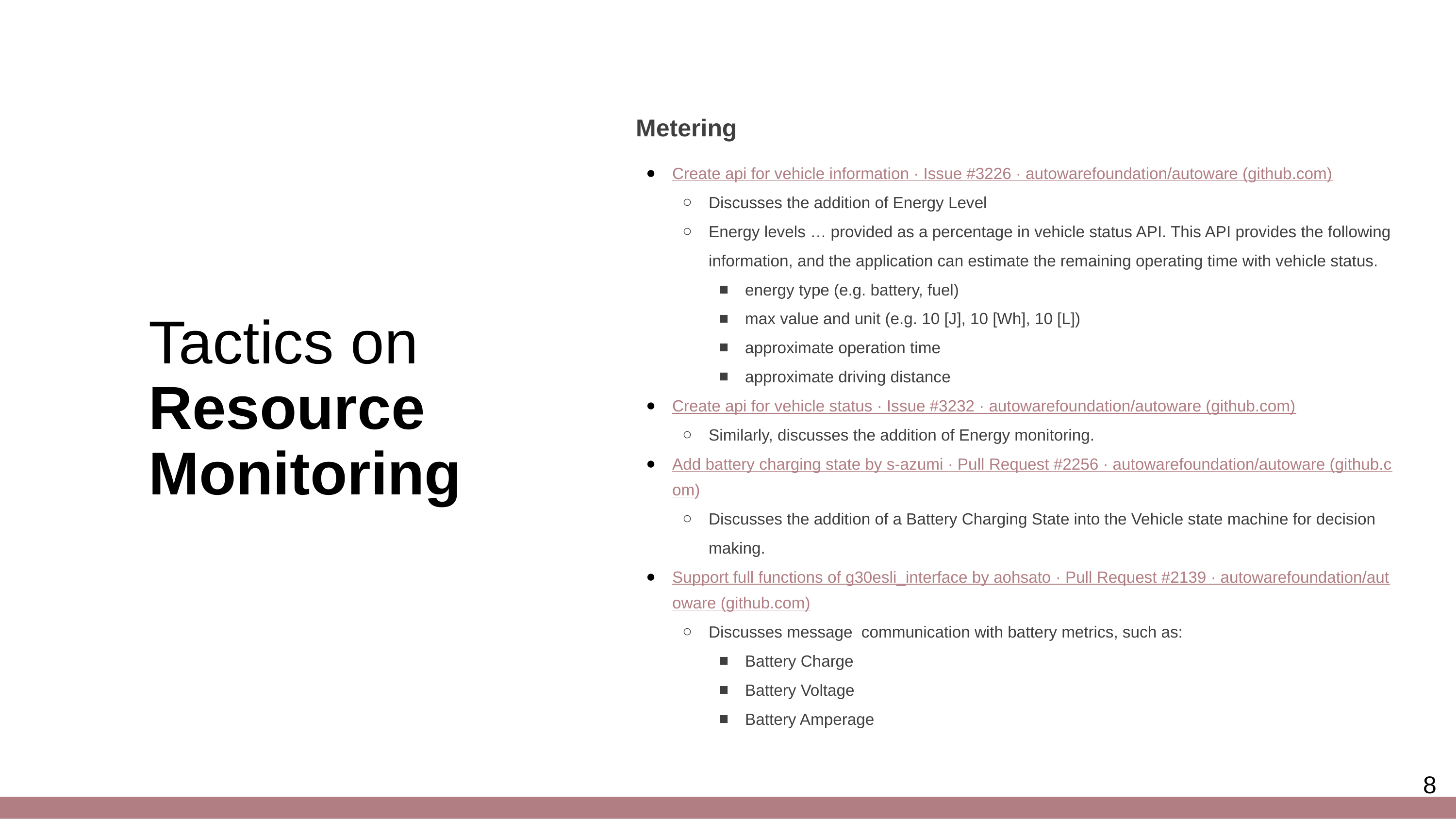

BUSINESS
Metering
Create api for vehicle information · Issue #3226 · autowarefoundation/autoware (github.com)
Discusses the addition of Energy Level
Energy levels … provided as a percentage in vehicle status API. This API provides the following information, and the application can estimate the remaining operating time with vehicle status.
energy type (e.g. battery, fuel)
max value and unit (e.g. 10 [J], 10 [Wh], 10 [L])
approximate operation time
approximate driving distance
Create api for vehicle status · Issue #3232 · autowarefoundation/autoware (github.com)
Similarly, discusses the addition of Energy monitoring.
Add battery charging state by s-azumi · Pull Request #2256 · autowarefoundation/autoware (github.com)
Discusses the addition of a Battery Charging State into the Vehicle state machine for decision making.
Support full functions of g30esli_interface by aohsato · Pull Request #2139 · autowarefoundation/autoware (github.com)
Discusses message  communication with battery metrics, such as:
Battery Charge
Battery Voltage
Battery Amperage
Tactics on Resource Monitoring
8